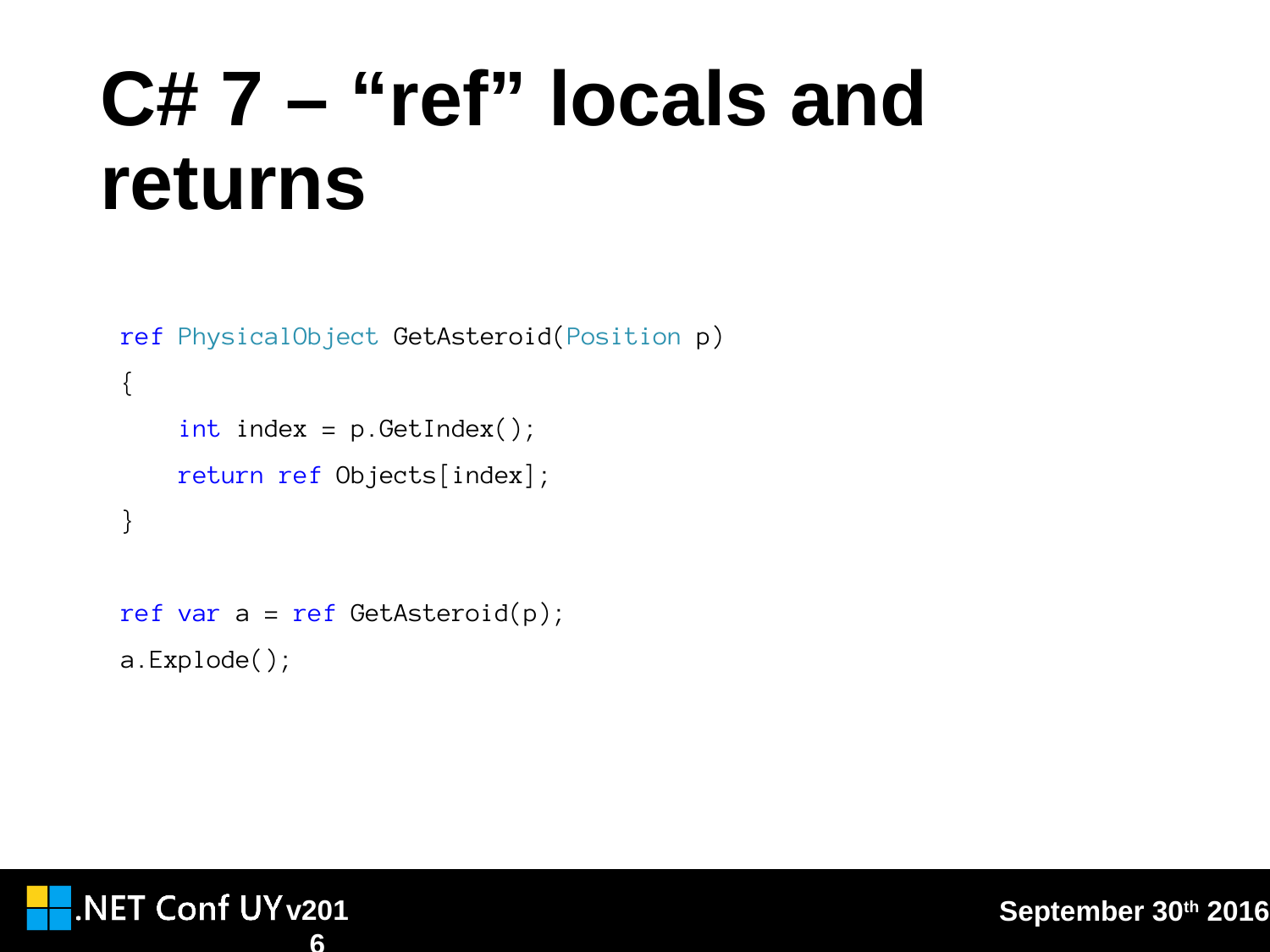

# C# 7 – “ref” locals and returns
ref PhysicalObject GetAsteroid(Position p)
{
    int index = p.GetIndex();
    return ref Objects[index];
}

ref var a = ref GetAsteroid(p);
a.Explode();